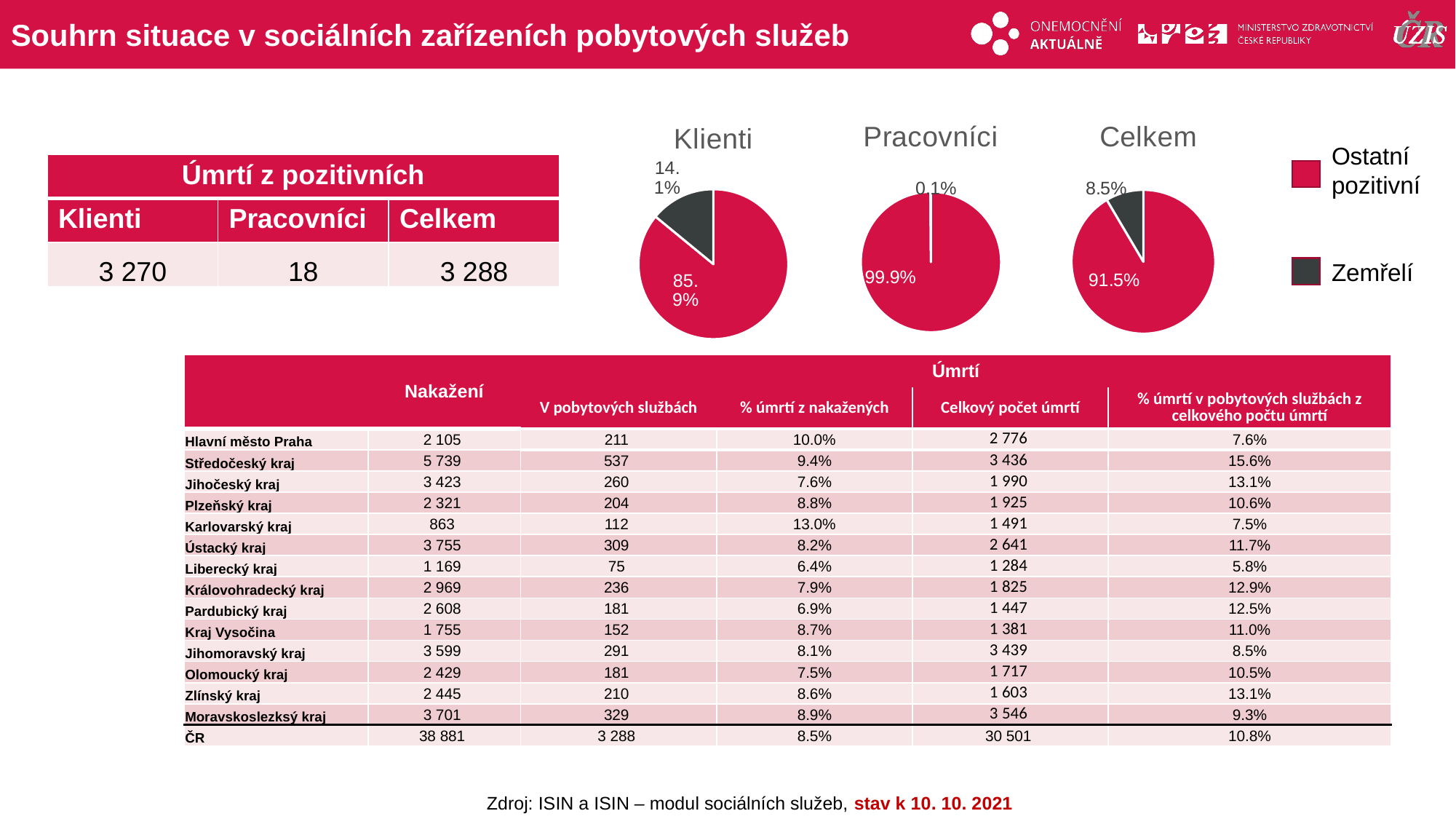

# Souhrn situace v sociálních zařízeních pobytových služeb

### Chart: Celkem

| Category | Sloupec1 |
|---|---|
| Celkový počet | 0.915 |
| Pozitivních | 0.085 |

### Chart: Pracovníci

| Category | Sloupec1 |
|---|---|
| Celkový počet | 0.9988729779899231 |
| Pozitivních | 0.0011270220100769027 |

### Chart: Klienti

| Category | Sloupec1 |
|---|---|
| Celkový počet | 0.8594714422324611 |
| Pozitivních | 0.1405285577675389 |
Ostatní
pozitivní

Zemřelí
| Úmrtí z pozitivních |  |  |
| --- | --- | --- |
| Klienti | Pracovníci | Celkem |
| 3 270 | 18 | 3 288 |

|  | Nakažení | Úmrtí |  |  |  |
| --- | --- | --- | --- | --- | --- |
|  |  | V pobytových službách | % úmrtí z nakažených | Celkový počet úmrtí | % úmrtí v pobytových službách z celkového počtu úmrtí |
| Hlavní město Praha | 2 105 | 211 | 10.0% | 2 776 | 7.6% |
| Středočeský kraj | 5 739 | 537 | 9.4% | 3 436 | 15.6% |
| Jihočeský kraj | 3 423 | 260 | 7.6% | 1 990 | 13.1% |
| Plzeňský kraj | 2 321 | 204 | 8.8% | 1 925 | 10.6% |
| Karlovarský kraj | 863 | 112 | 13.0% | 1 491 | 7.5% |
| Ústacký kraj | 3 755 | 309 | 8.2% | 2 641 | 11.7% |
| Liberecký kraj | 1 169 | 75 | 6.4% | 1 284 | 5.8% |
| Královohradecký kraj | 2 969 | 236 | 7.9% | 1 825 | 12.9% |
| Pardubický kraj | 2 608 | 181 | 6.9% | 1 447 | 12.5% |
| Kraj Vysočina | 1 755 | 152 | 8.7% | 1 381 | 11.0% |
| Jihomoravský kraj | 3 599 | 291 | 8.1% | 3 439 | 8.5% |
| Olomoucký kraj | 2 429 | 181 | 7.5% | 1 717 | 10.5% |
| Zlínský kraj | 2 445 | 210 | 8.6% | 1 603 | 13.1% |
| Moravskoslezksý kraj | 3 701 | 329 | 8.9% | 3 546 | 9.3% |
| ČR | 38 881 | 3 288 | 8.5% | 30 501 | 10.8% |
Zdroj: ISIN a ISIN – modul sociálních služeb, stav k 10. 10. 2021